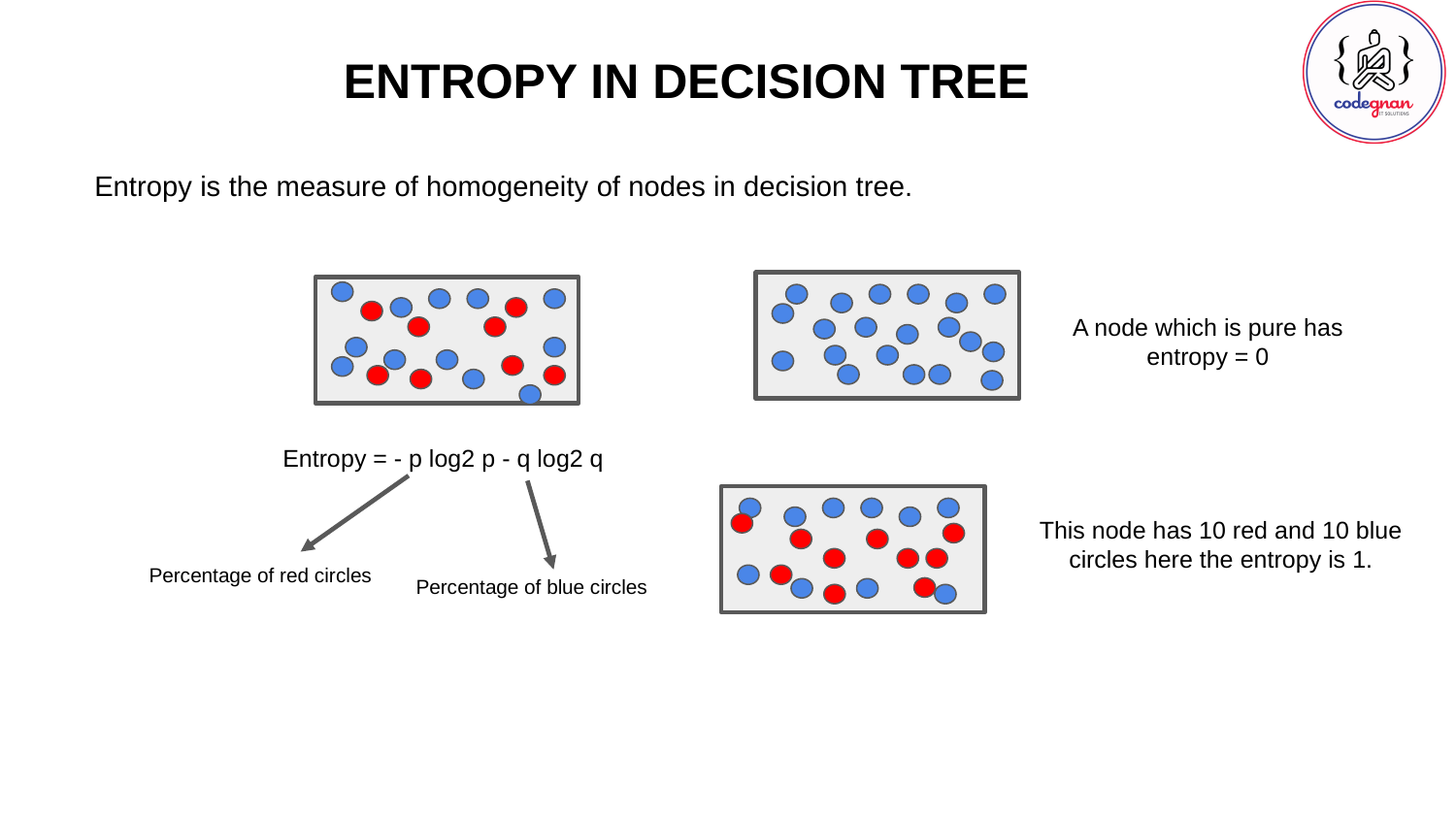

ENTROPY IN DECISION TREE
Entropy is the measure of homogeneity of nodes in decision tree.

A node which is pure has entropy = 0

Entropy = - p log2 p - q log2 q

This node has 10 red and 10 blue circles here the entropy is 1.

Percentage of red circles

Percentage of blue circles